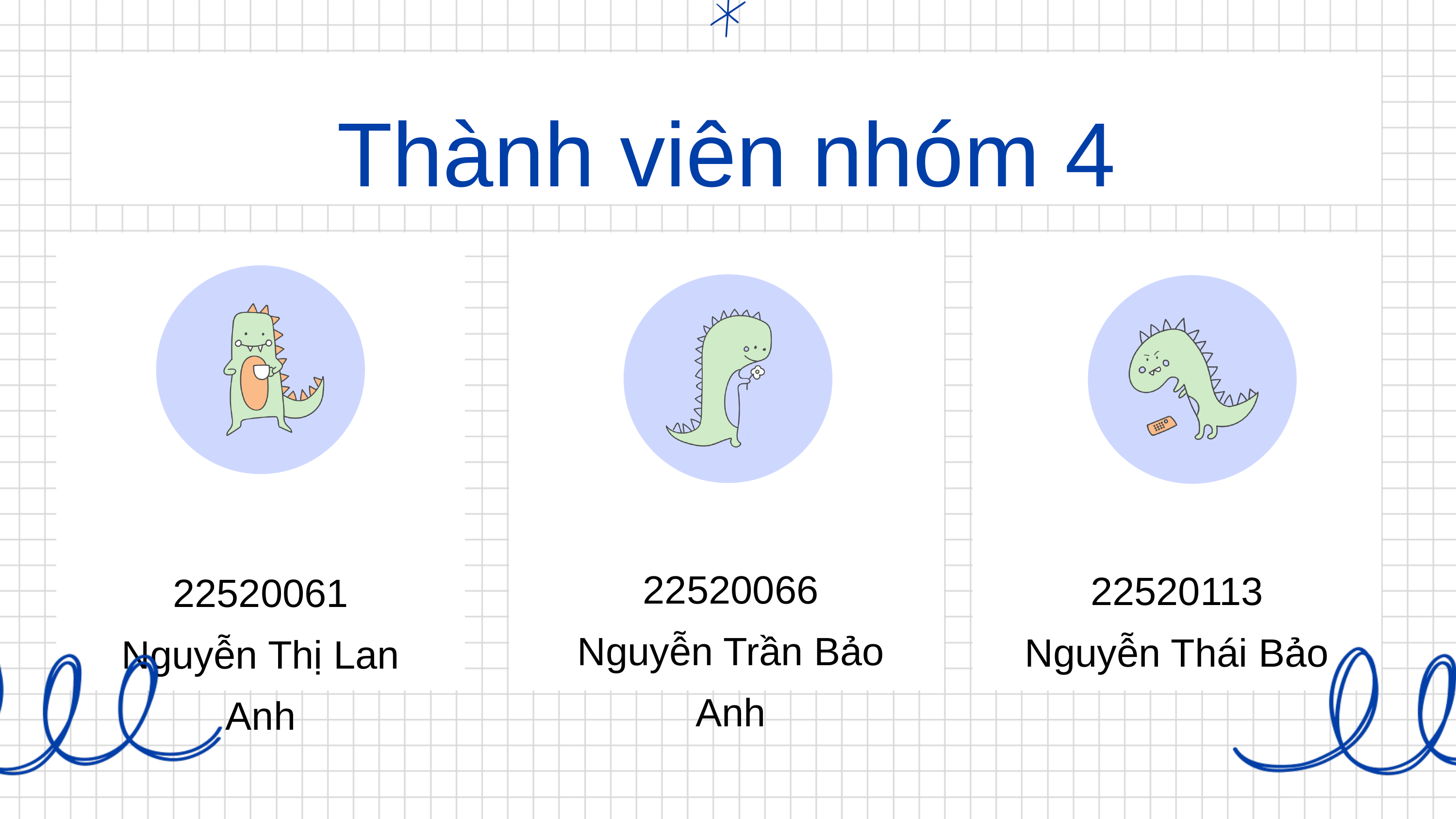

Thành viên nhóm 4

22520066
Nguyễn Trần Bảo Anh
22520113
Nguyễn Thái Bảo
22520061
Nguyễn Thị Lan Anh